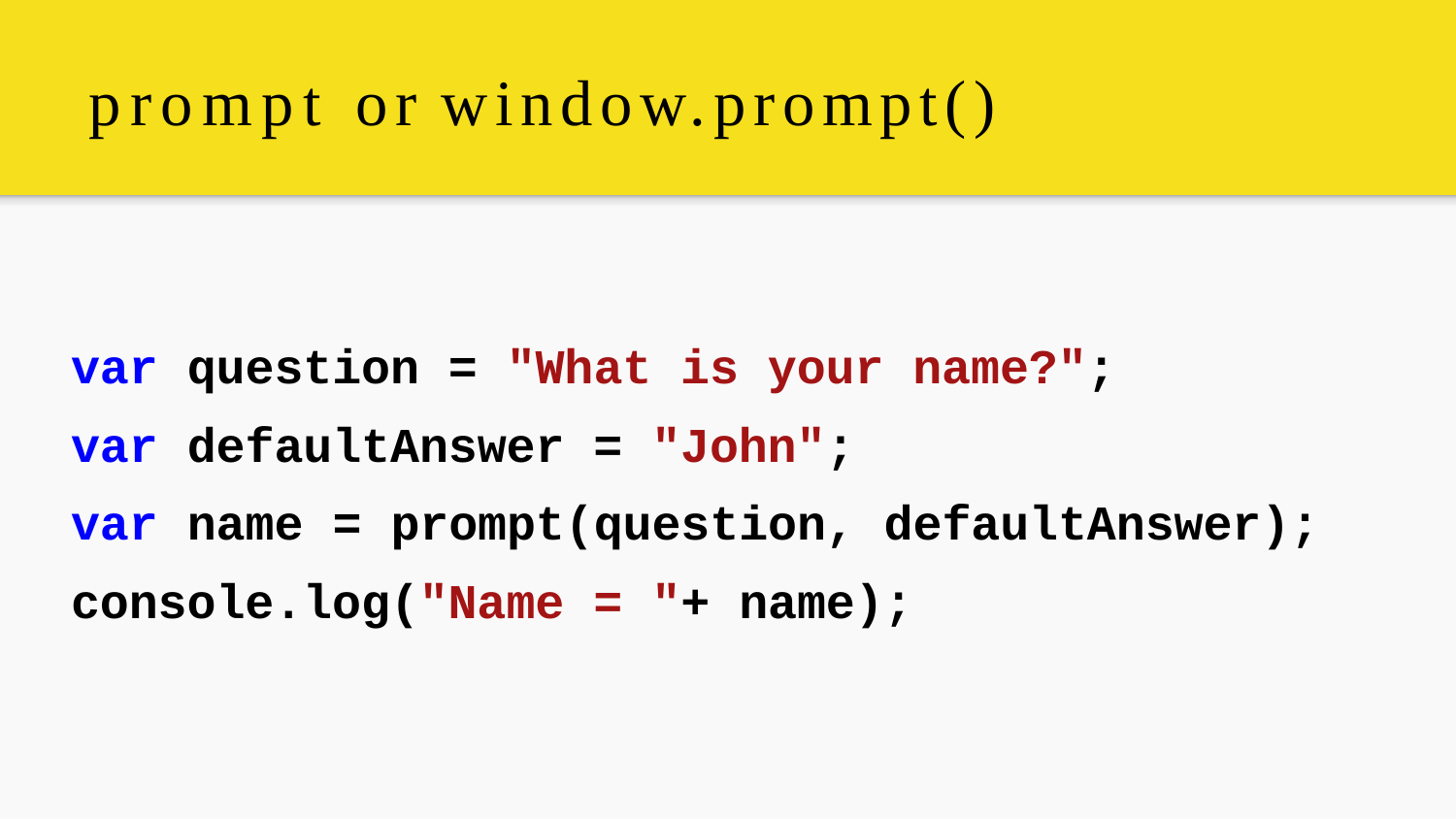

# prompt or window.prompt()

var question = "What is your name?";  var defaultAnswer = "John";
var name = prompt(question, defaultAnswer);  console.log("Name = "+ name);